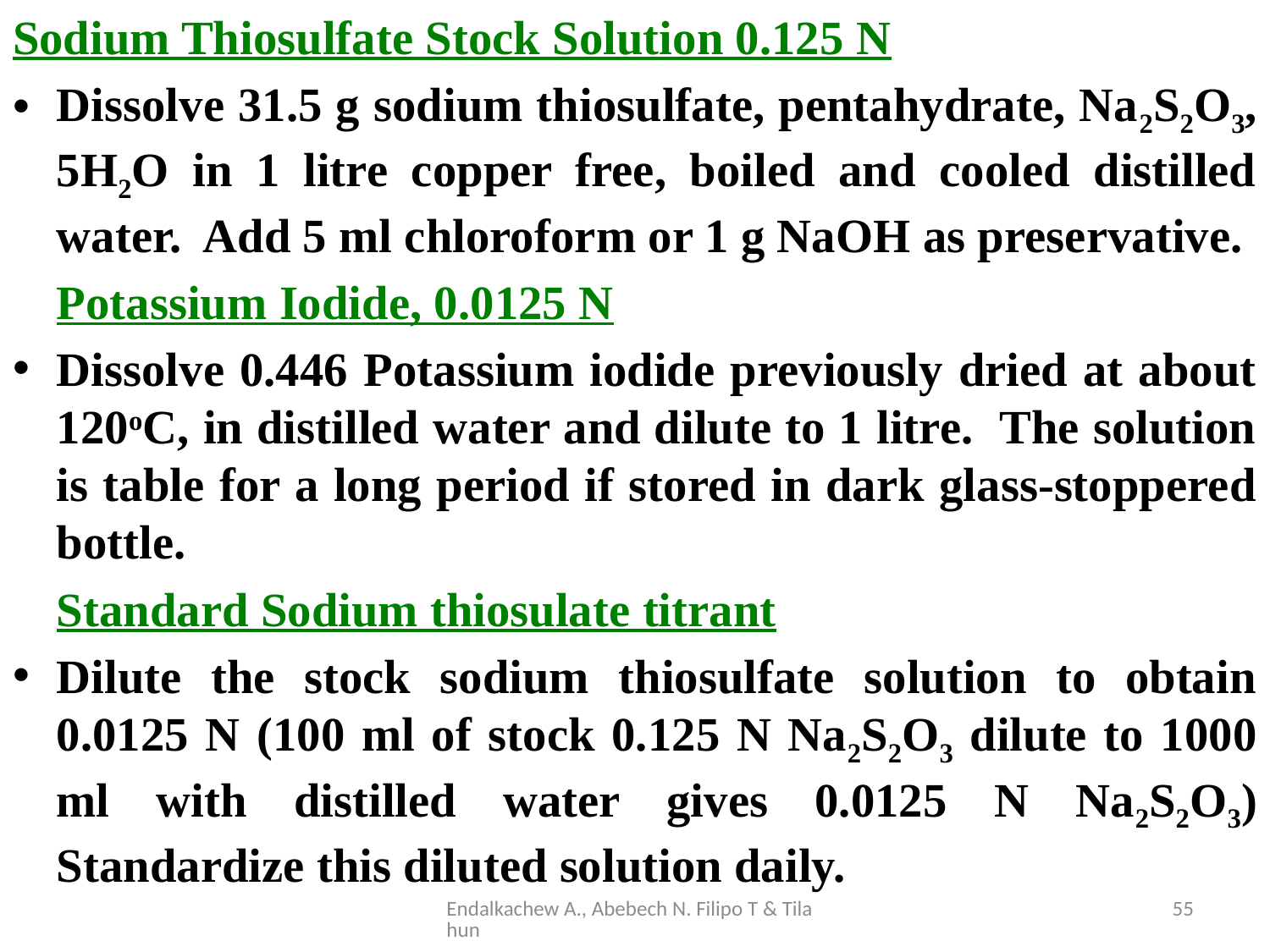

Sodium Thiosulfate Stock Solution 0.125 N
Dissolve 31.5 g sodium thiosulfate, pentahydrate, Na2S2O3, 5H2O in 1 litre copper free, boiled and cooled distilled water.  Add 5 ml chloroform or 1 g NaOH as preservative.
	Potassium Iodide, 0.0125 N
Dissolve 0.446 Potassium iodide previously dried at about 120oC, in distilled water and dilute to 1 litre.  The solution is table for a long period if stored in dark glass‑stoppered bottle.
	Standard Sodium thiosulate titrant
Dilute the stock sodium thiosulfate solution to obtain 0.0125 N (100 ml of stock 0.125 N Na2S2O3 dilute to 1000 ml with distilled water gives 0.0125 N Na2S2O3) Standardize this diluted solution daily.

Endalkachew A., Abebech N. Filipo T & Tilahun
55